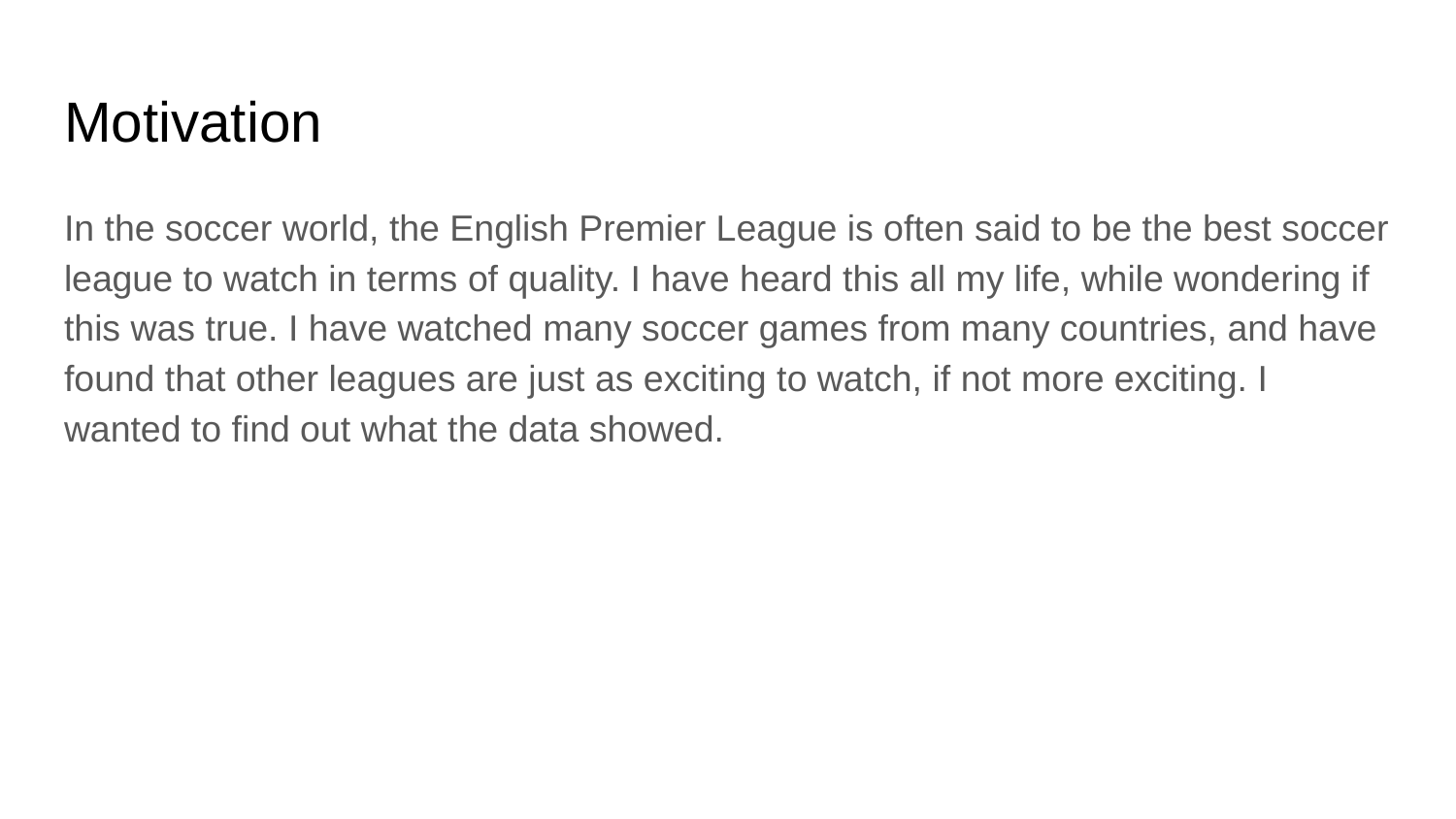

# Motivation
In the soccer world, the English Premier League is often said to be the best soccer league to watch in terms of quality. I have heard this all my life, while wondering if this was true. I have watched many soccer games from many countries, and have found that other leagues are just as exciting to watch, if not more exciting. I wanted to find out what the data showed.